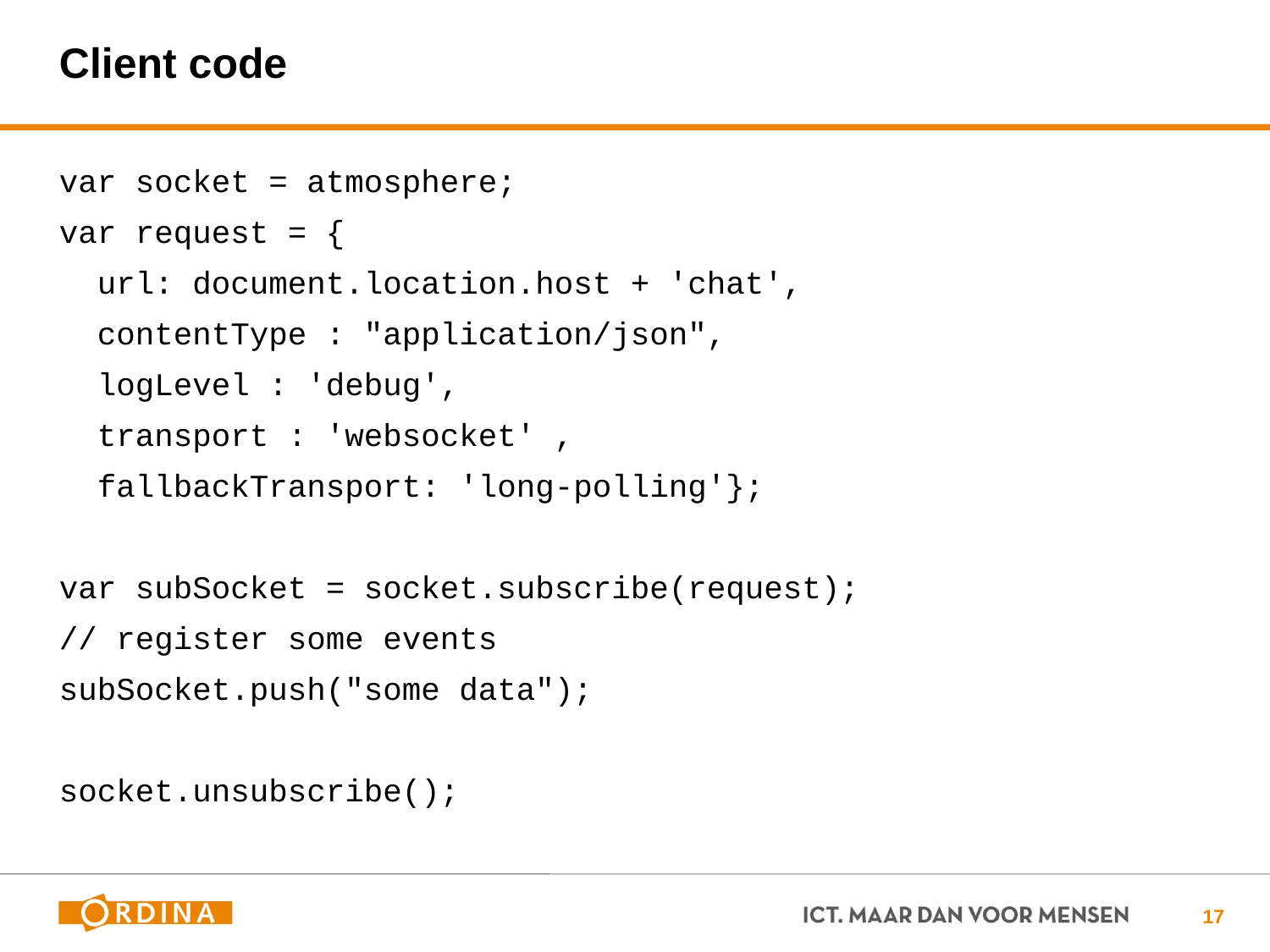

# Client code
var socket = atmosphere;
var request = {
  url: document.location.host + 'chat',
  contentType : "application/json",
  logLevel : 'debug',
  transport : 'websocket' ,
  fallbackTransport: 'long-polling'};

var subSocket = socket.subscribe(request);
// register some events
subSocket.push("some data");

socket.unsubscribe();

17